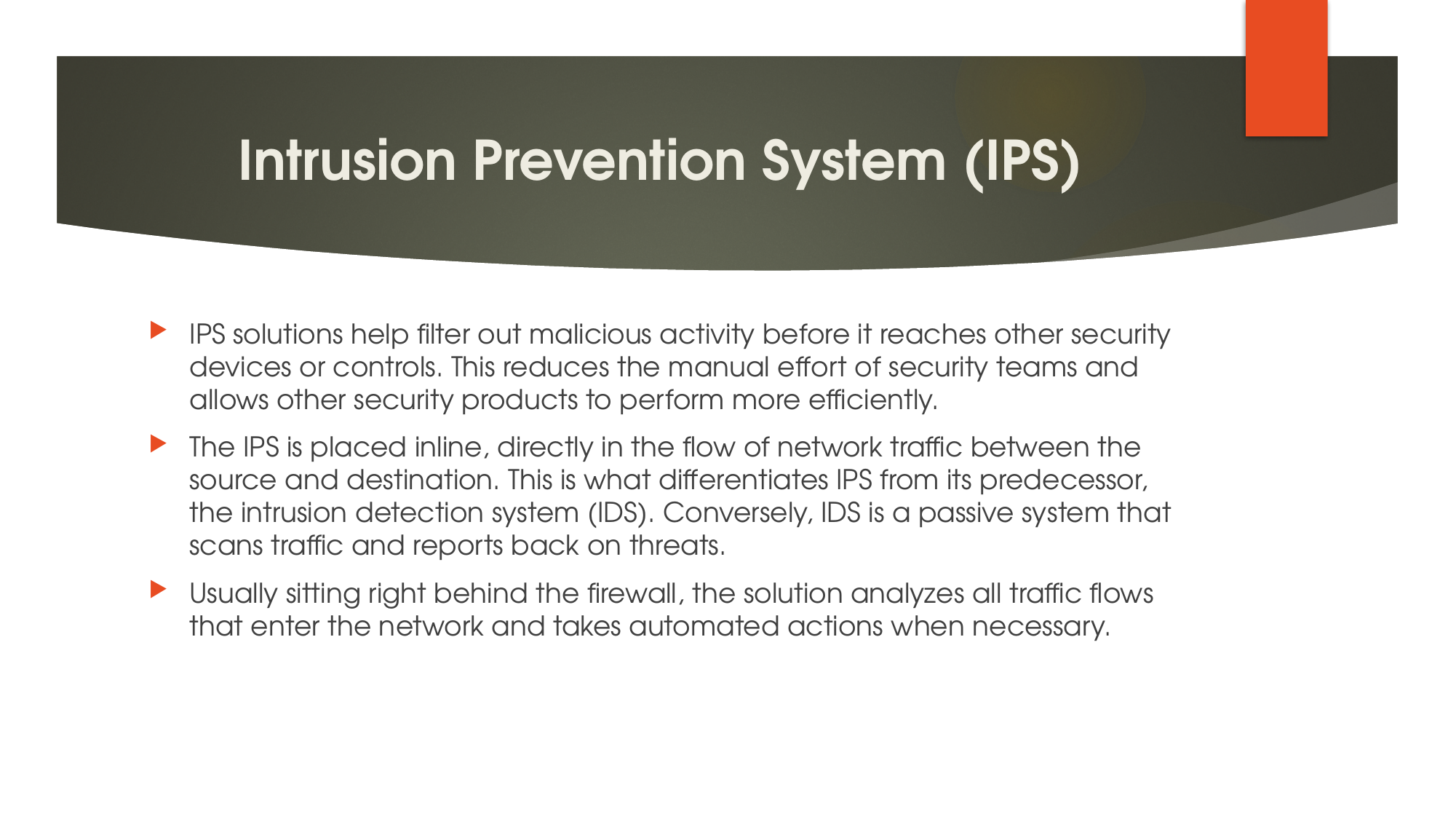

# Intrusion Prevention System (IPS)
IPS solutions help filter out malicious activity before it reaches other security devices or controls. This reduces the manual effort of security teams and allows other security products to perform more efficiently.
The IPS is placed inline, directly in the flow of network traffic between the source and destination. This is what differentiates IPS from its predecessor, the intrusion detection system (IDS). Conversely, IDS is a passive system that scans traffic and reports back on threats.
Usually sitting right behind the firewall, the solution analyzes all traffic flows that enter the network and takes automated actions when necessary.